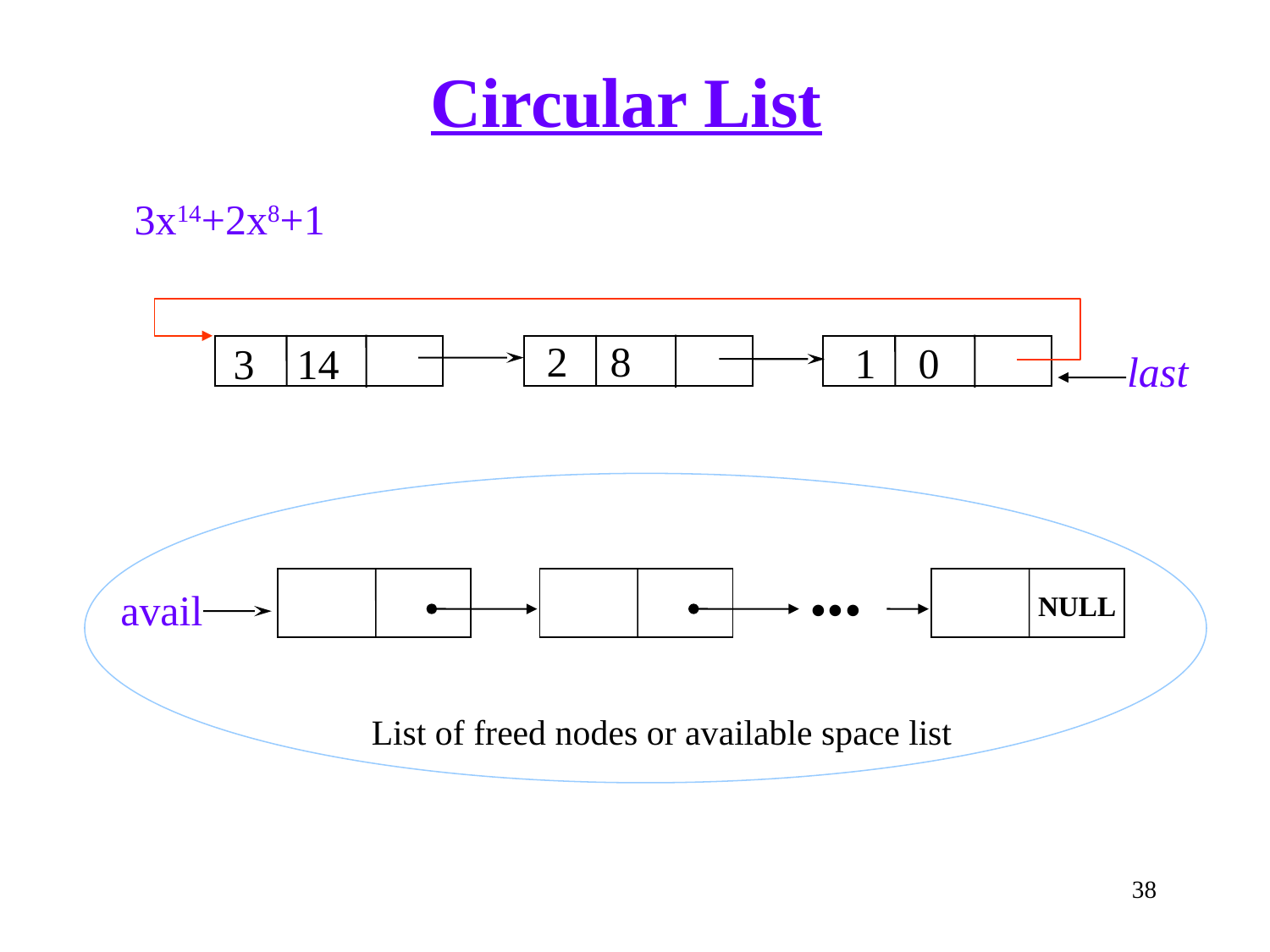

# Circular List
3x14+2x8+1

2    8
1    0
3    14

last

...

NULL

avail
List of freed nodes or available space list
38